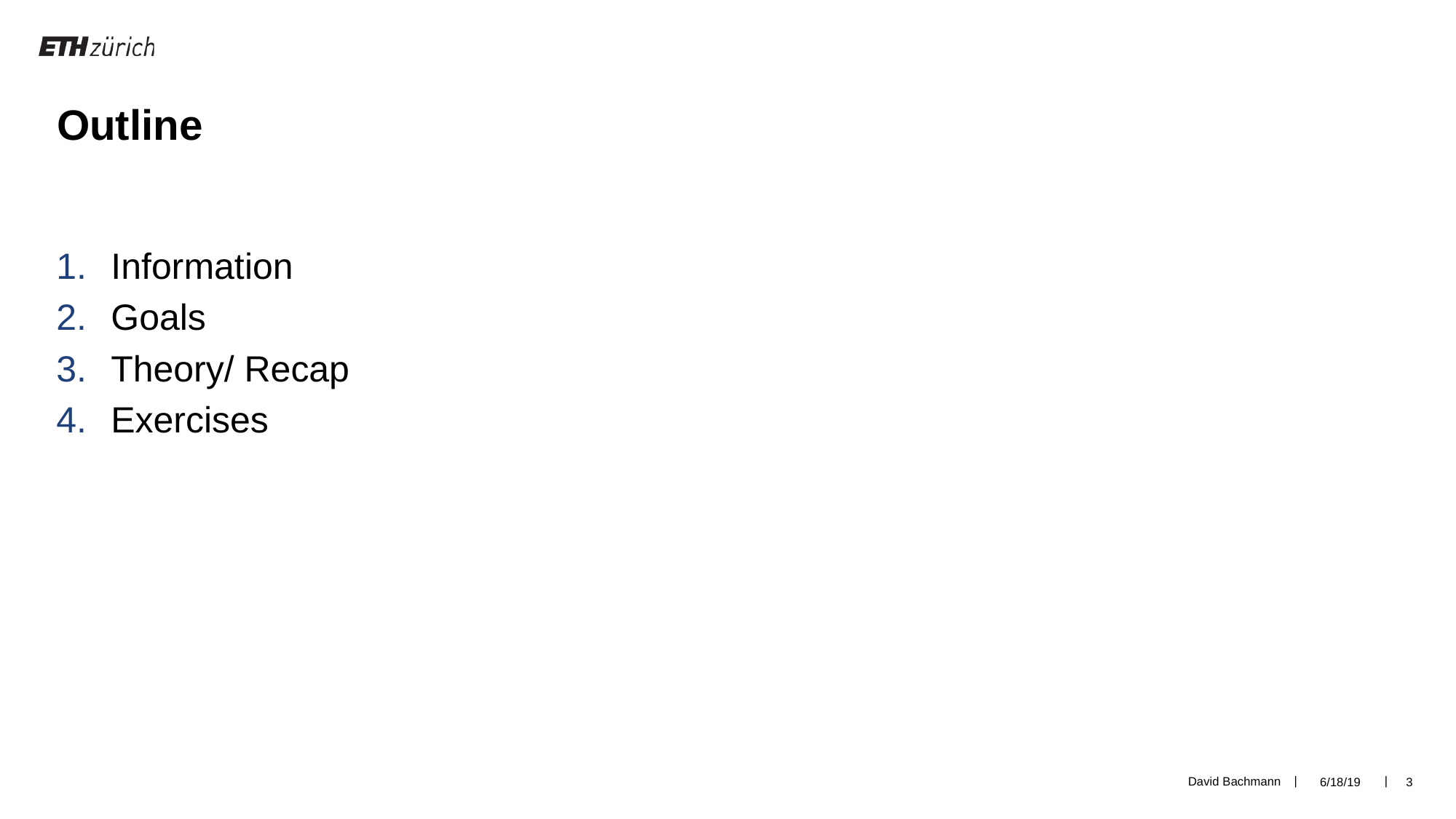

Outline
Information
Goals
Theory/ Recap
Exercises

David Bachmann
6/18/19
3